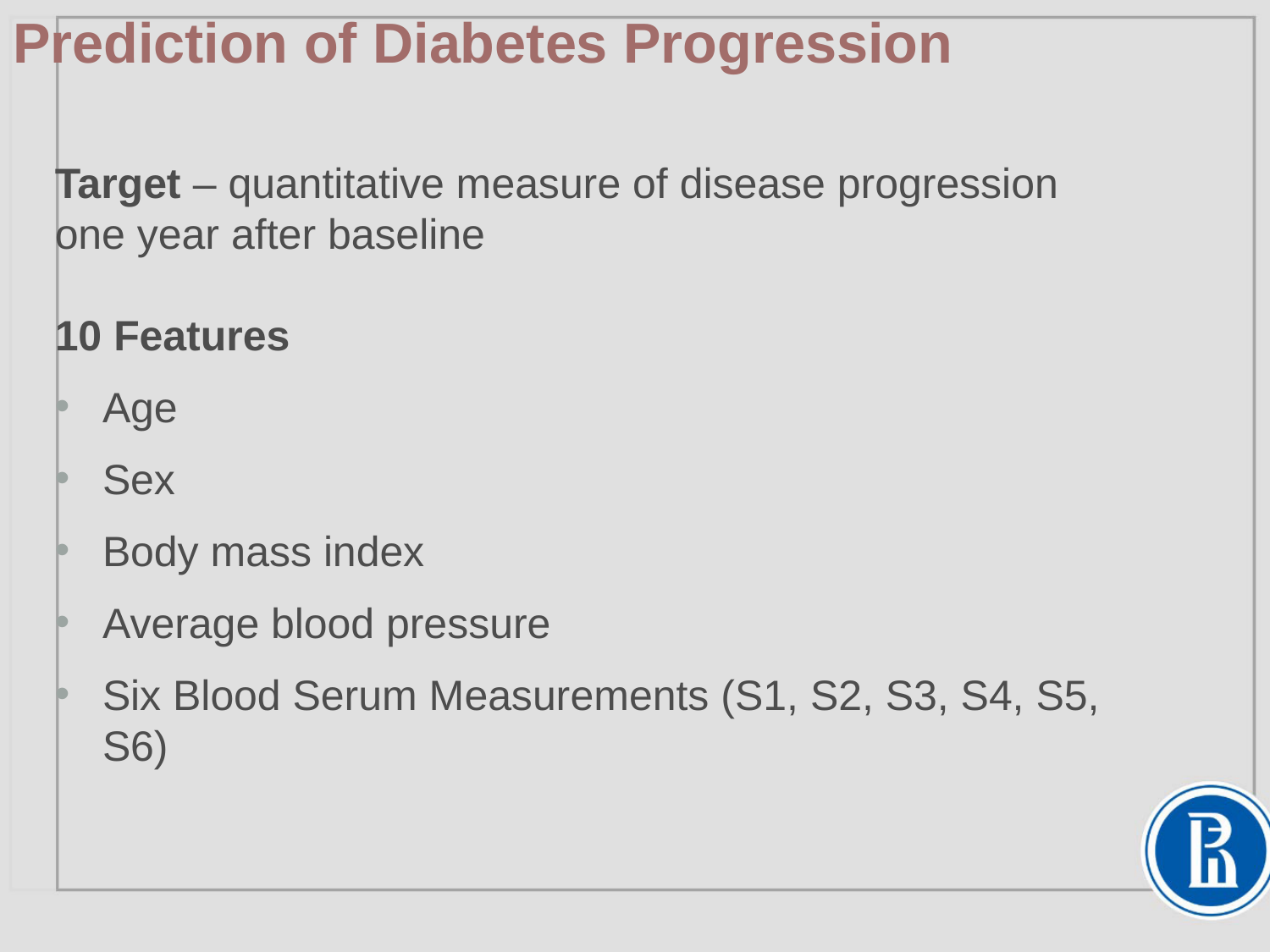

# Prediction of Diabetes Progression

Target – quantitative measure of disease progression one year after baseline

10 Features
Age
Sex
Body mass index
Average blood pressure
Six Blood Serum Measurements (S1, S2, S3, S4, S5, S6)